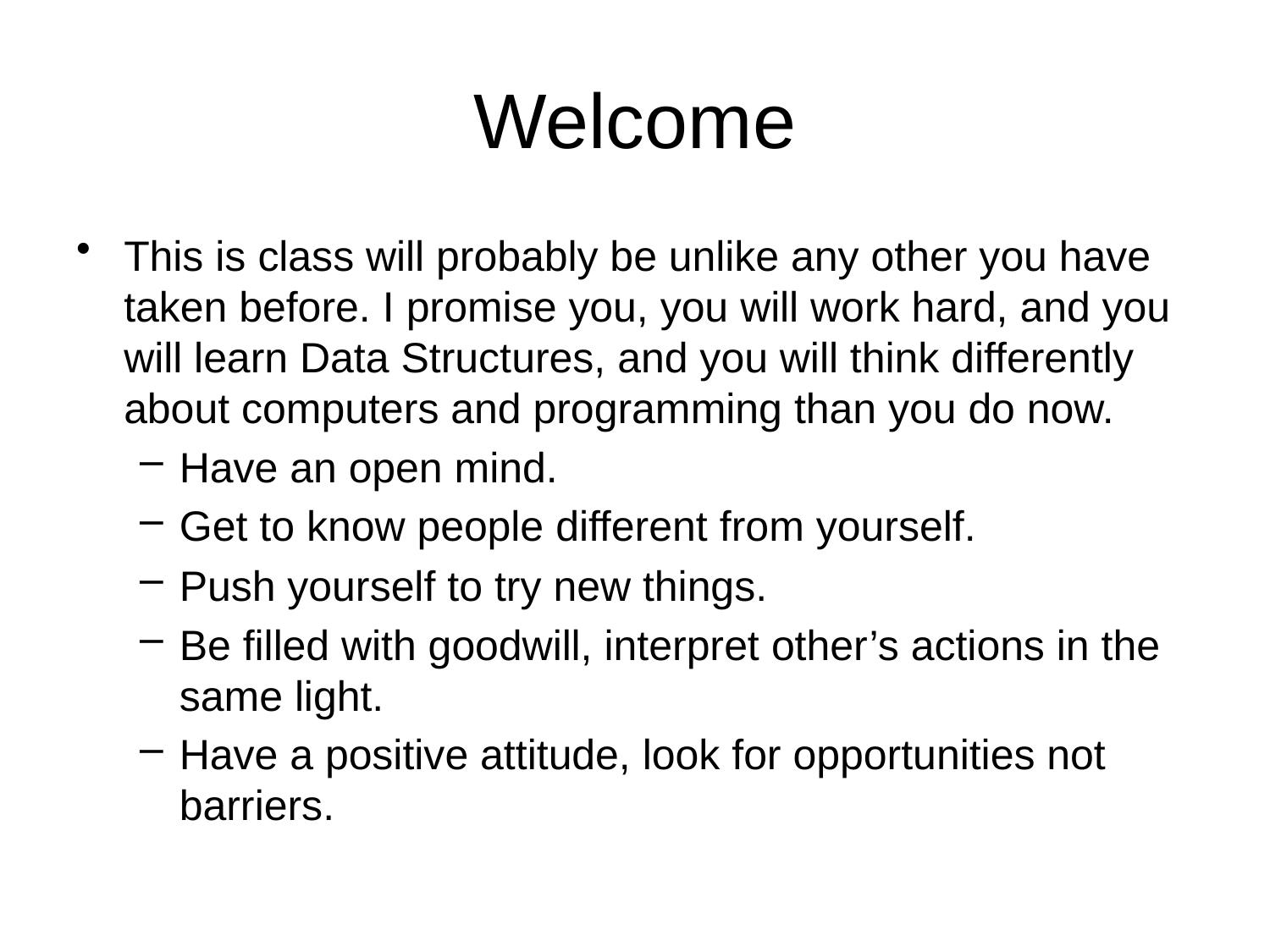

# Welcome
This is class will probably be unlike any other you have taken before. I promise you, you will work hard, and you will learn Data Structures, and you will think differently about computers and programming than you do now.
Have an open mind.
Get to know people different from yourself.
Push yourself to try new things.
Be filled with goodwill, interpret other’s actions in the same light.
Have a positive attitude, look for opportunities not barriers.